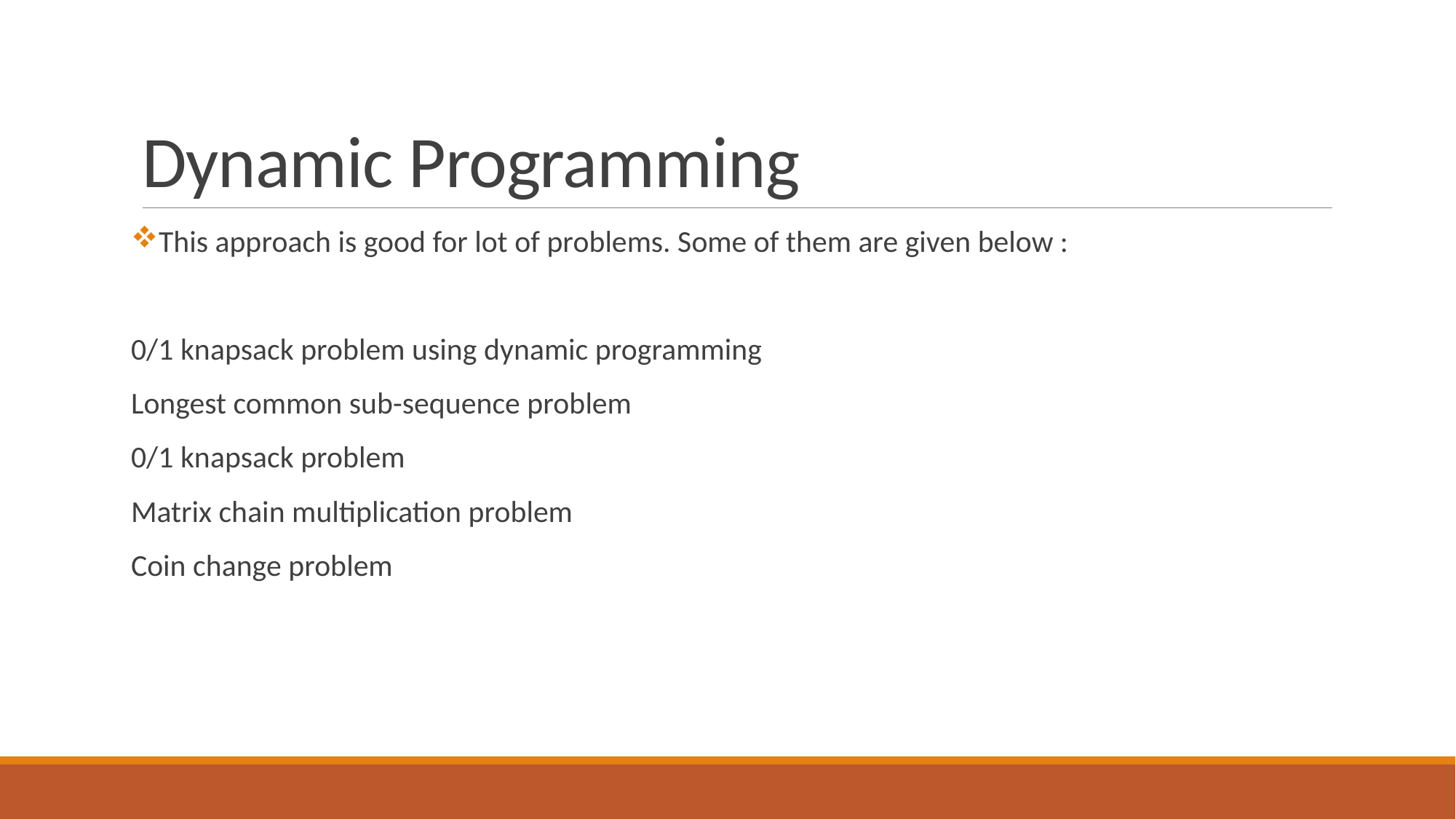

# Dynamic Programming
This approach is good for lot of problems. Some of them are given below :

0/1 knapsack problem using dynamic programming
Longest common sub-sequence problem
0/1 knapsack problem
Matrix chain multiplication problem
Coin change problem